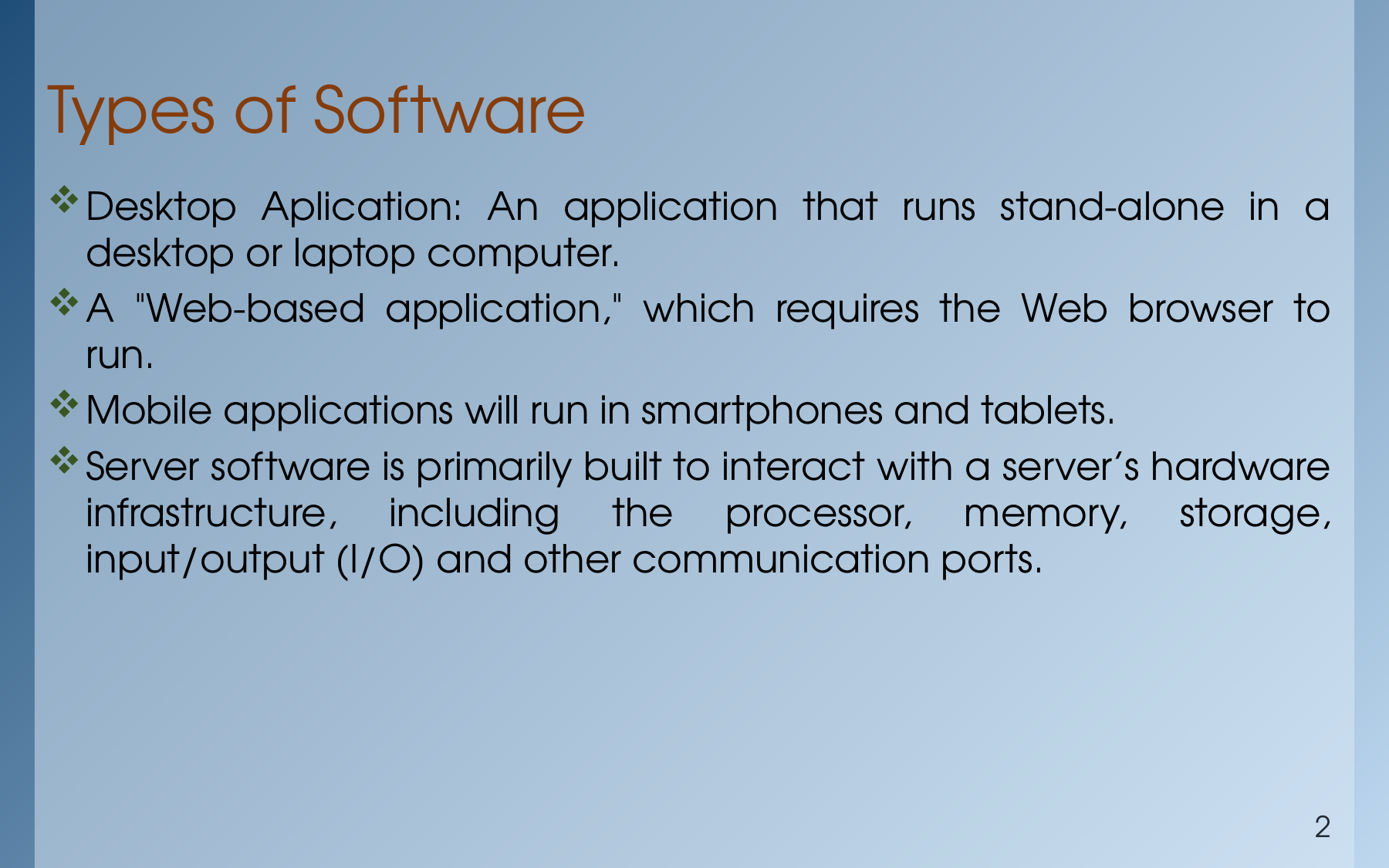

# Types of Software
Desktop Aplication: An application that runs stand-alone in a desktop or laptop computer.
A "Web-based application," which requires the Web browser to run.
Mobile applications will run in smartphones and tablets.
Server software is primarily built to interact with a server’s hardware infrastructure, including the processor, memory, storage, input/output (I/O) and other communication ports.
2